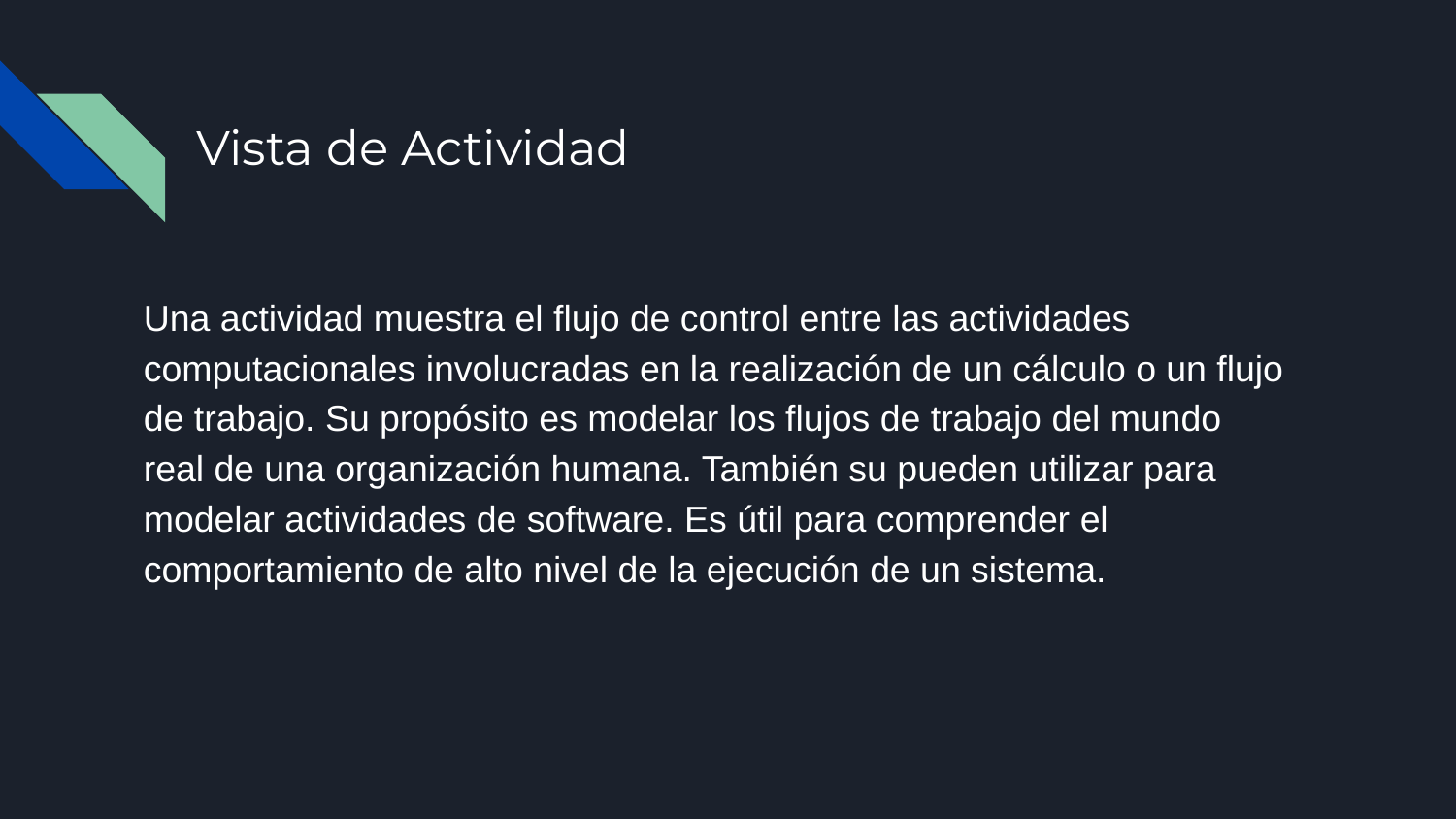

# Vista de Actividad
Una actividad muestra el flujo de control entre las actividades computacionales involucradas en la realización de un cálculo o un flujo de trabajo. Su propósito es modelar los flujos de trabajo del mundo real de una organización humana. También su pueden utilizar para modelar actividades de software. Es útil para comprender el comportamiento de alto nivel de la ejecución de un sistema.